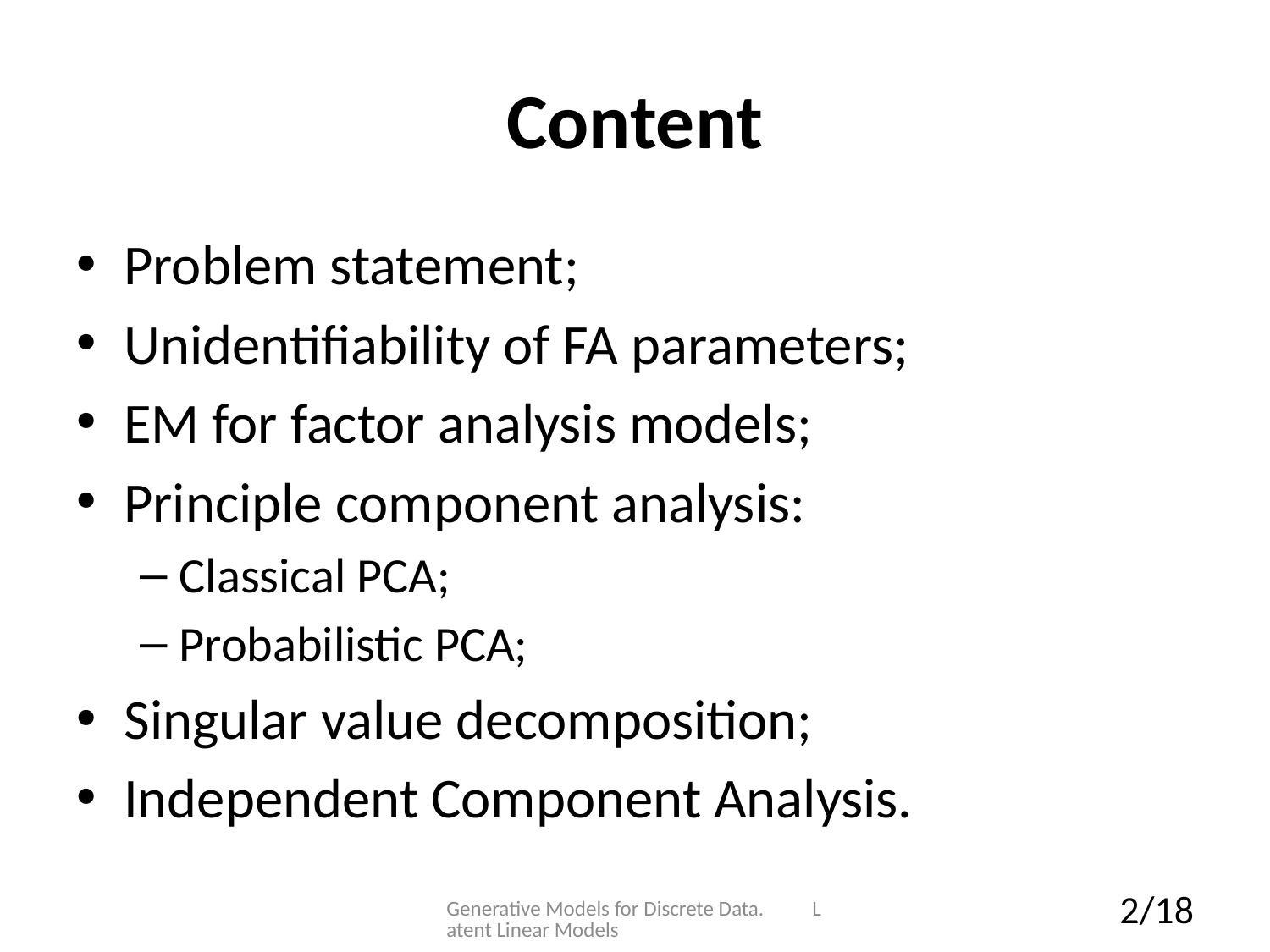

# Content
Problem statement;
Unidentifiability of FA parameters;
EM for factor analysis models;
Principle component analysis:
Classical PCA;
Probabilistic PCA;
Singular value decomposition;
Independent Component Analysis.
Generative Models for Discrete Data.          Latent Linear Models
2/18